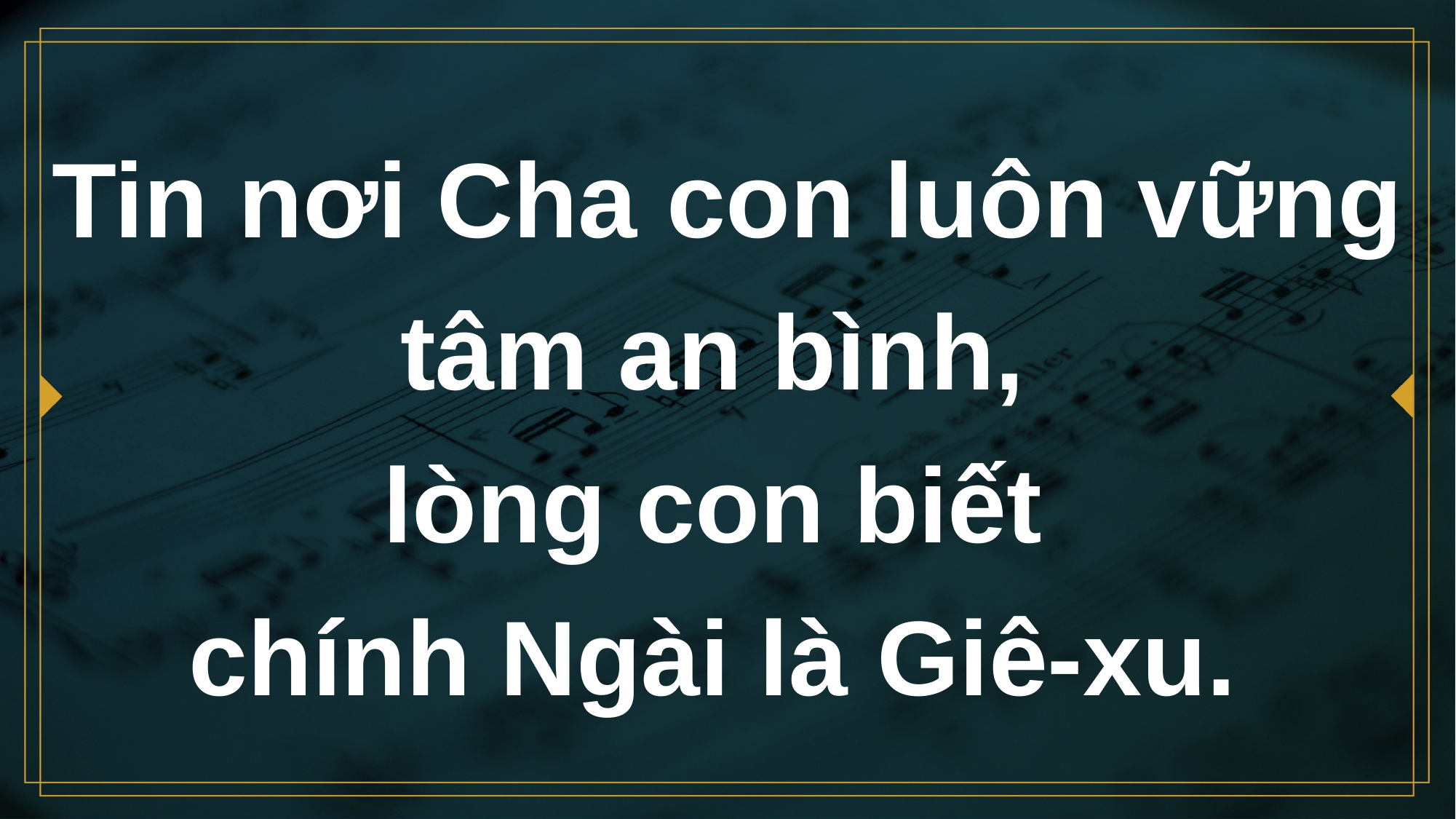

# Tin nơi Cha con luôn vững tâm an bình, lòng con biết chính Ngài là Giê-xu.